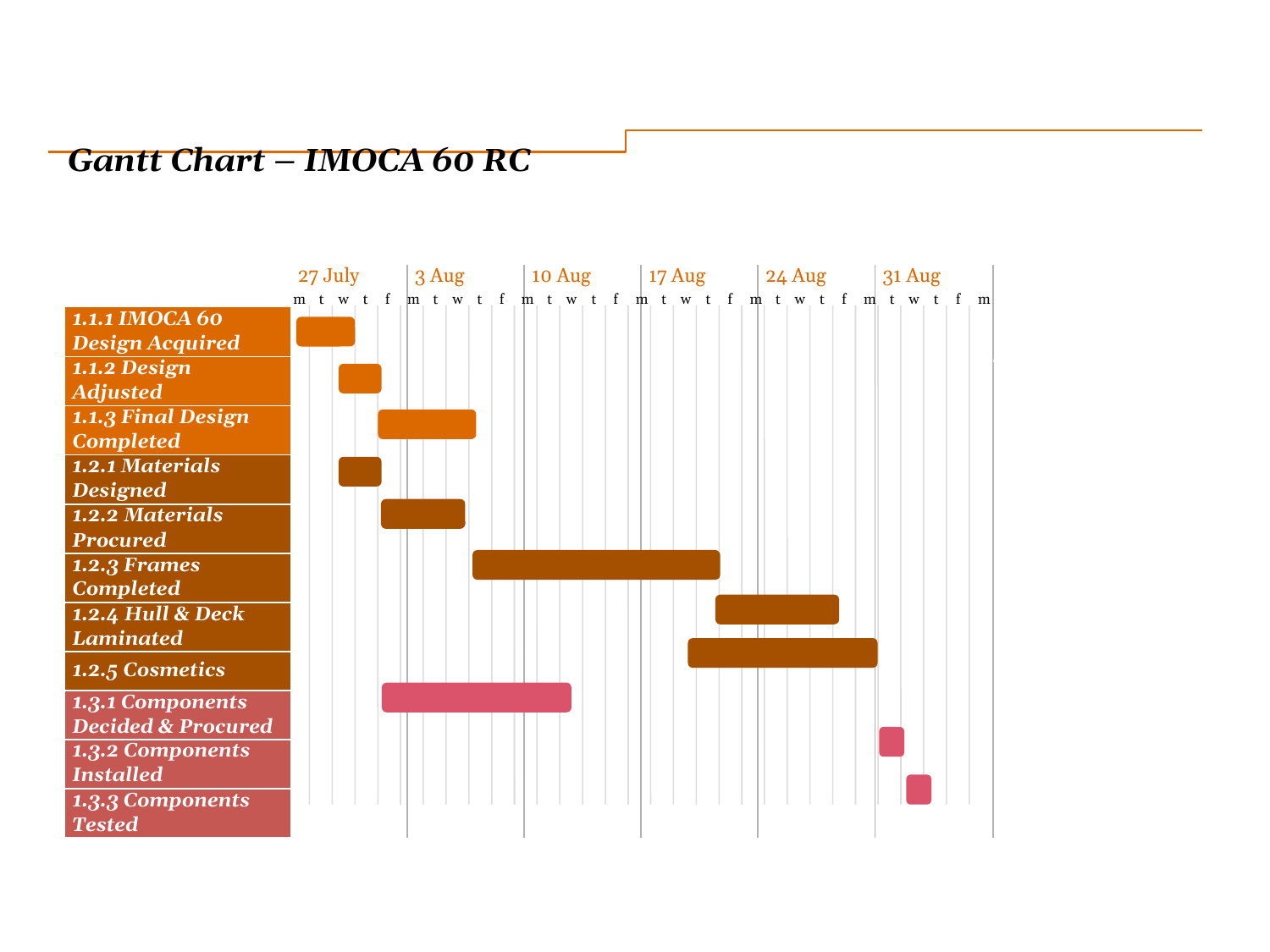

# Gantt Chart – IMOCA 60 RC
|  | 27 July | 3 Aug | 10 Aug | 17 Aug | 24 Aug | 31 Aug |
| --- | --- | --- | --- | --- | --- | --- |
| 1.1.1 IMOCA 60 Design Acquired |  |  |  |  |  |  |
| 1.1.2 Design Adjusted |  |  |  |  |  |  |
| 1.1.3 Final Design Completed |  |  |  |  |  |  |
| 1.2.1 Materials Designed |  |  |  |  |  |  |
| 1.2.2 Materials Procured |  |  |  |  |  |  |
| 1.2.3 Frames Completed |  |  |  |  |  |  |
| 1.2.4 Hull & Deck Laminated |  |  |  |  |  |  |
| 1.2.5 Cosmetics |  |  |  |  |  |  |
| 1.3.1 Components Decided & Procured |  |  |  |  |  |  |
| 1.3.2 Components Installed |  |  |  |  |  |  |
| 1.3.3 Components Tested |  |  |  |  |  |  |
m
t
w
t
f
m
t
w
t
f
m
t
w
t
f
m
t
w
t
f
m
t
w
t
f
m
t
w
t
f
m

Title